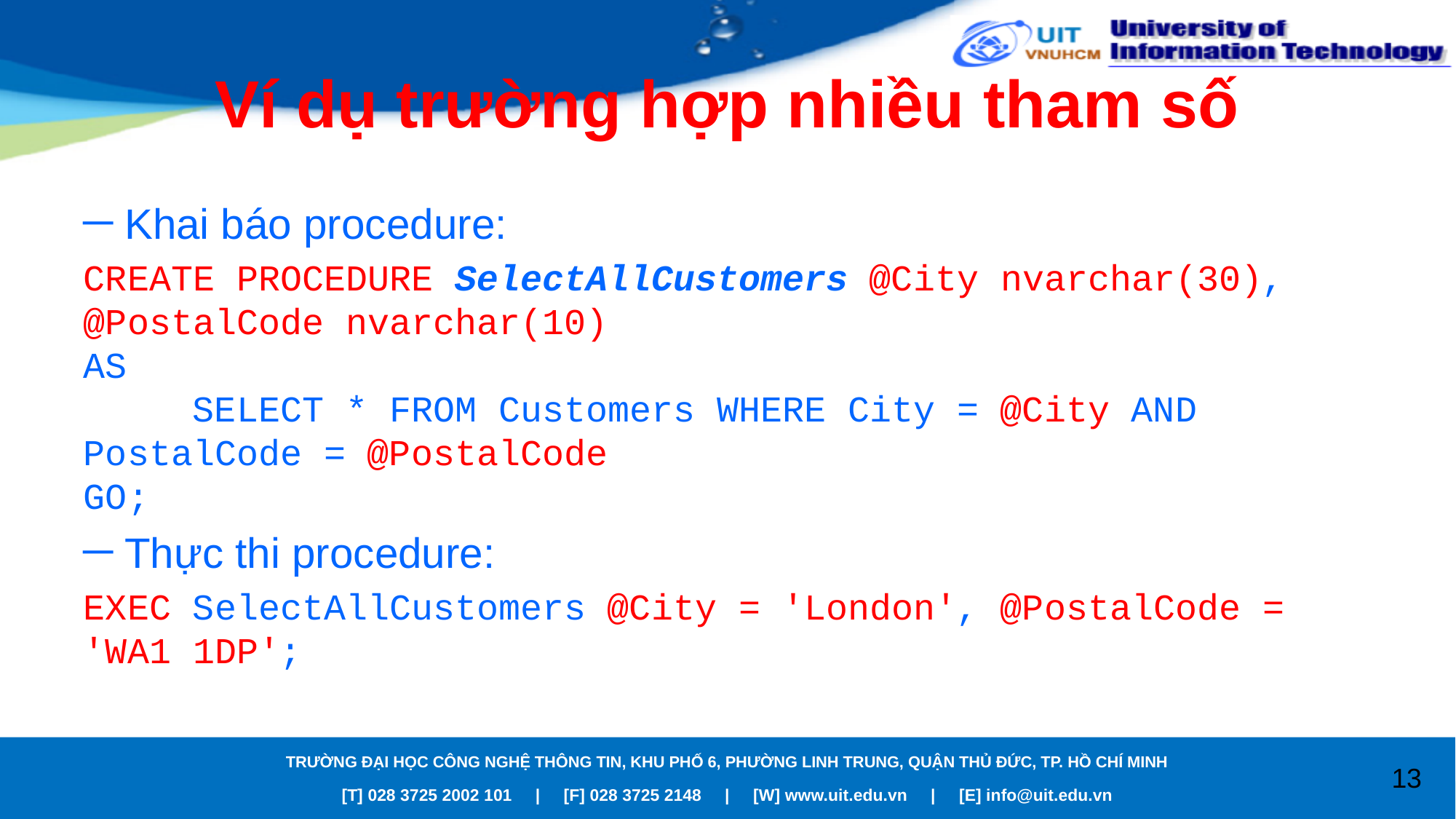

# Ví dụ trường hợp nhiều tham số
Khai báo procedure:
CREATE PROCEDURE SelectAllCustomers @City nvarchar(30), @PostalCode nvarchar(10)
AS
	SELECT * FROM Customers WHERE City = @City AND 	PostalCode = @PostalCode
GO;
Thực thi procedure:
EXEC SelectAllCustomers @City = 'London', @PostalCode = 'WA1 1DP';